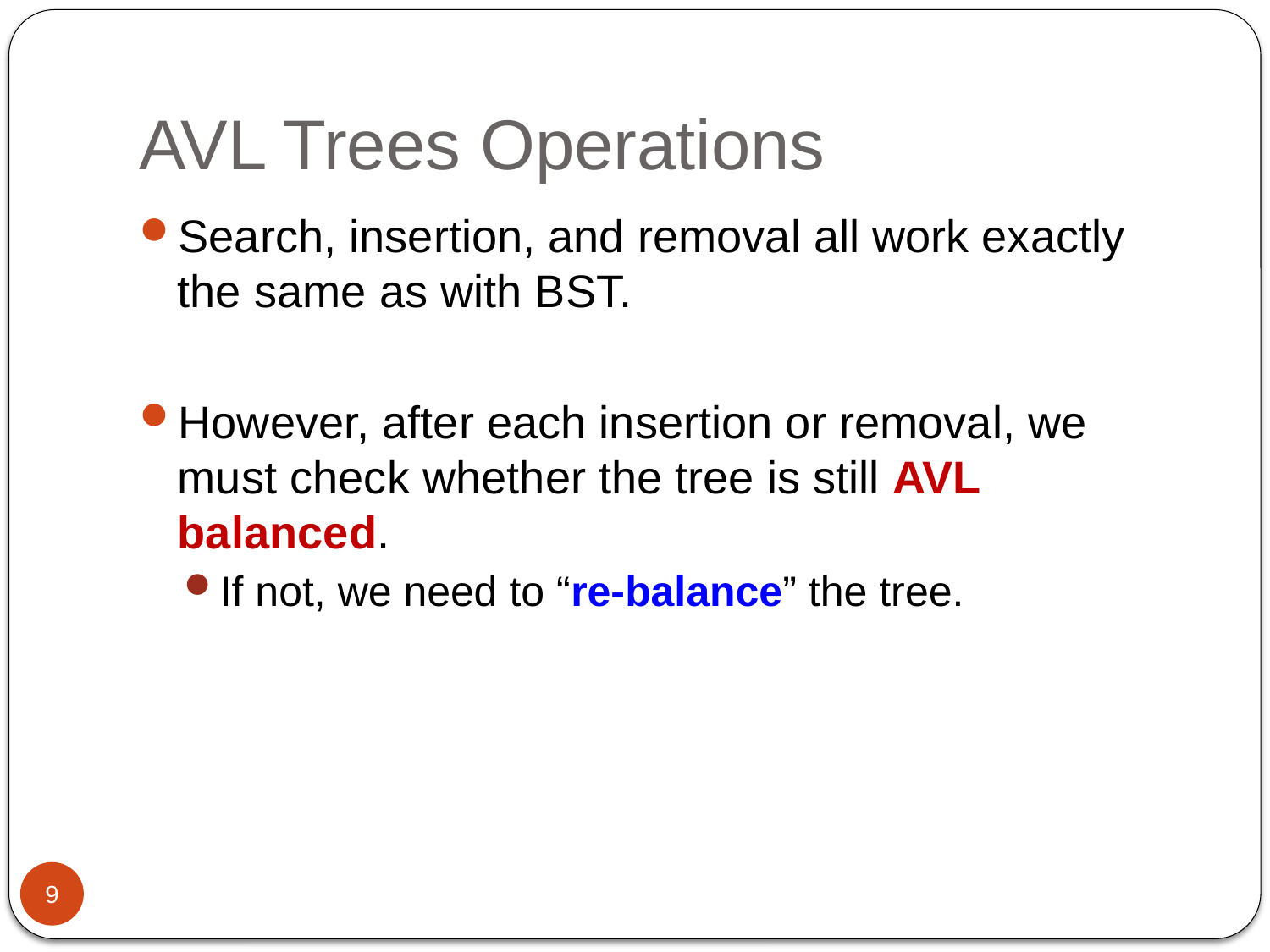

# AVL Trees Operations
Search, insertion, and removal all work exactly the same as with BST.

However, after each insertion or removal, we must check whether the tree is still AVL balanced.
If not, we need to “re-balance” the tree.

9